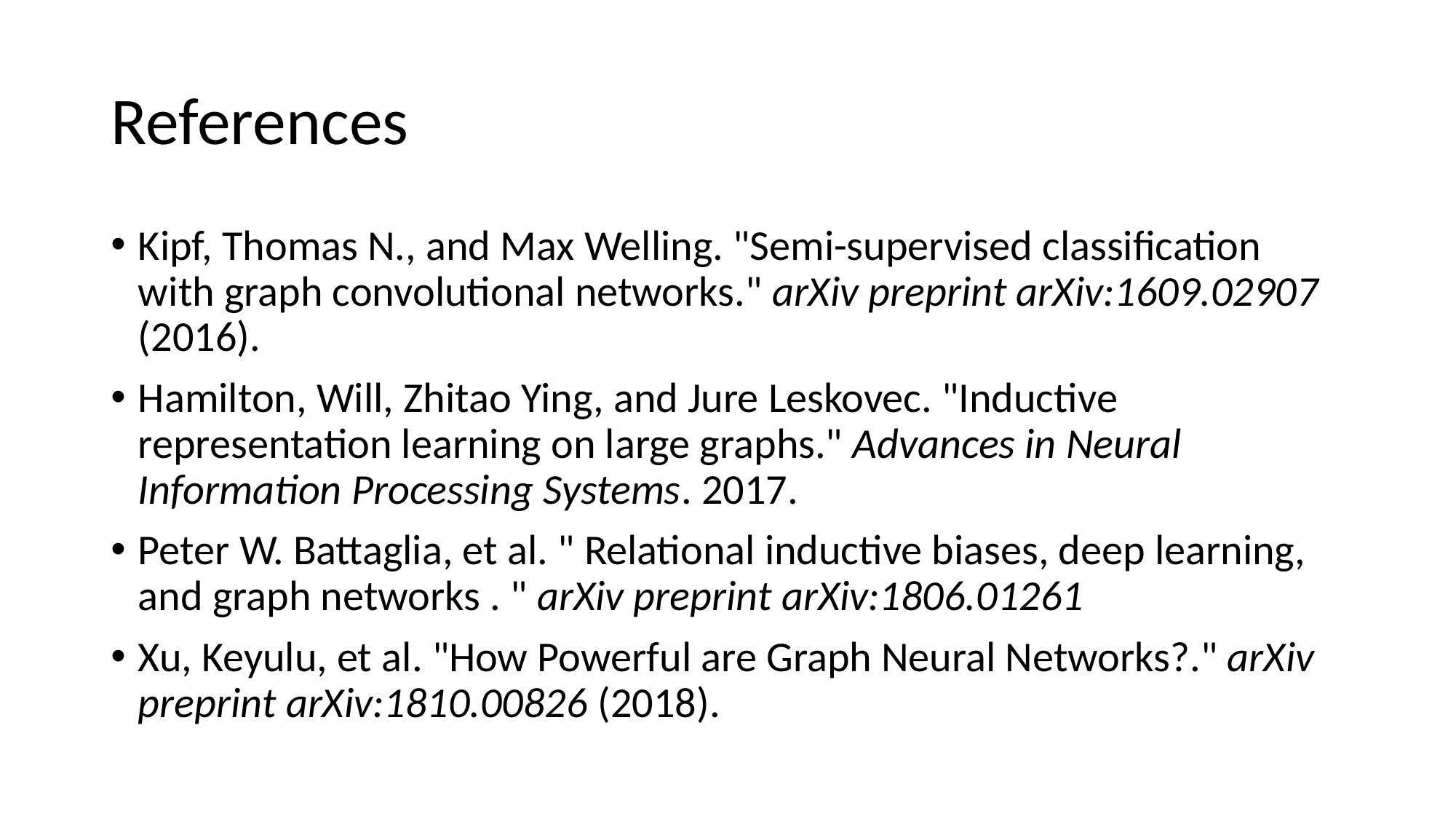

# References
Kipf, Thomas N., and Max Welling. "Semi-supervised classification with graph convolutional networks." arXiv preprint arXiv:1609.02907 (2016).
Hamilton, Will, Zhitao Ying, and Jure Leskovec. "Inductive representation learning on large graphs." Advances in Neural Information Processing Systems. 2017.
Peter W. Battaglia, et al. " Relational inductive biases, deep learning, and graph networks . " arXiv preprint arXiv:1806.01261
Xu, Keyulu, et al. "How Powerful are Graph Neural Networks?." arXiv preprint arXiv:1810.00826 (2018).